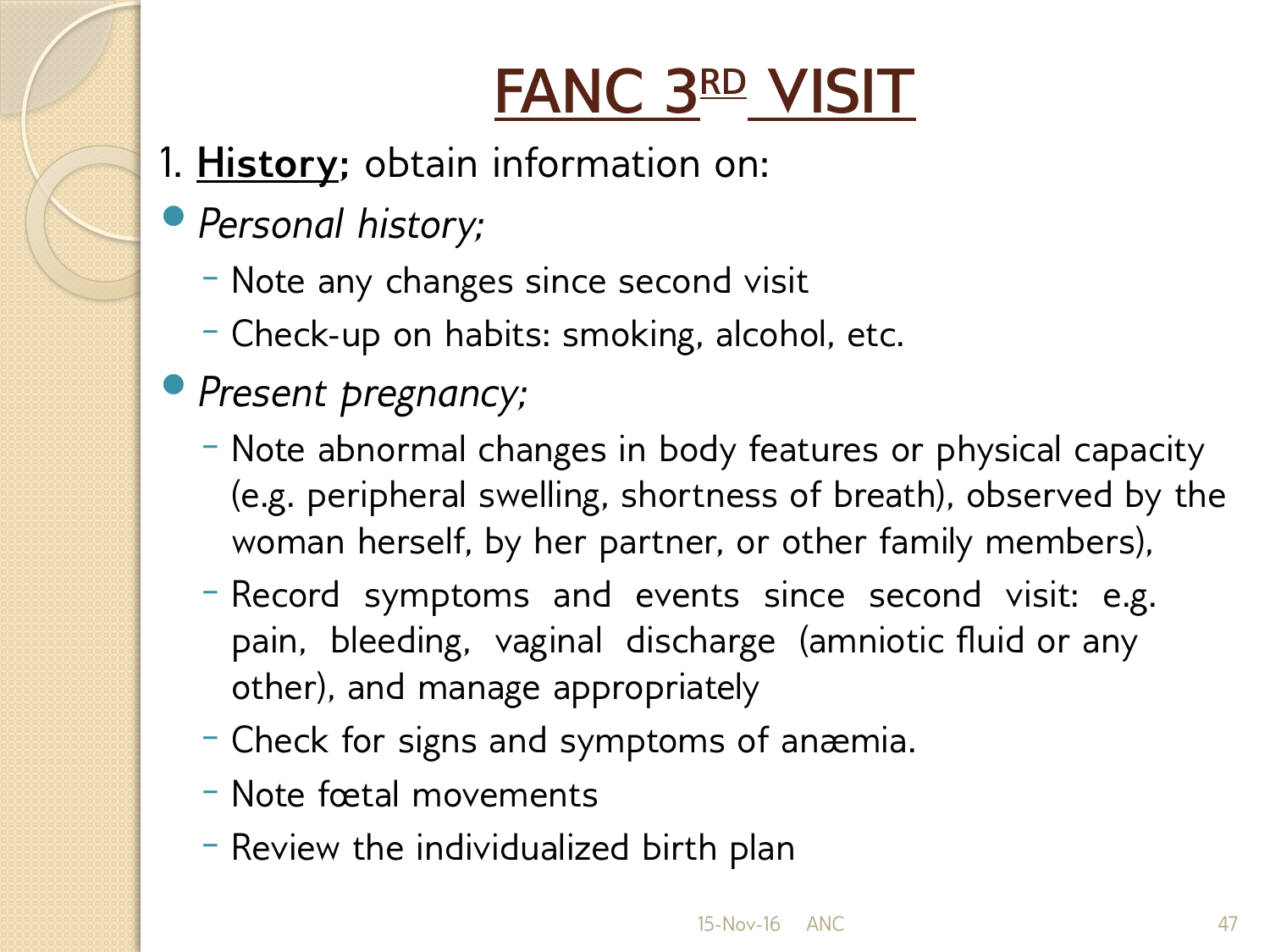

# FANC 3RD VISIT
1. History; obtain information on:
Personal history;
Note any changes since second visit
Check-up on habits: smoking, alcohol, etc.
Present pregnancy;
Note abnormal changes in body features or physical capacity (e.g. peripheral swelling, shortness of breath), observed by the woman herself, by her partner, or other family members),
Record  symptoms  and  events  since  second  visit:  e.g.  pain,  bleeding,  vaginal  discharge  (amniotic fluid or any other), and manage appropriately
Check for signs and symptoms of anaemia.
Note foetal movements
Review the individualized birth plan
15-Nov-16
ANC
47